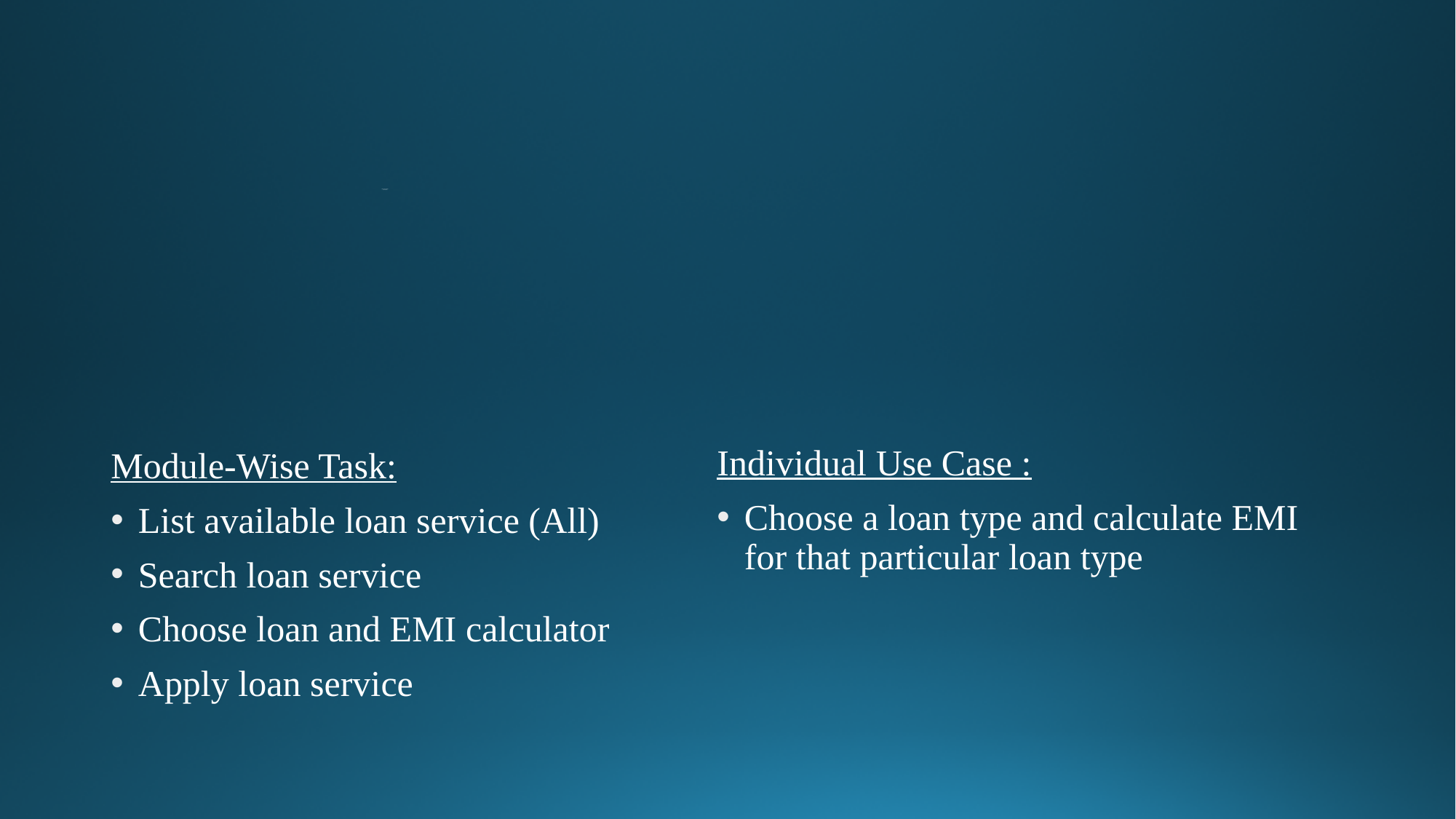

# LOAN APPLICATION ( MODULE 4)

Individual Use Case :
Choose a loan type and calculate EMI for that particular loan type

Module-Wise Task:
List available loan service (All)
Search loan service
Choose loan and EMI calculator
Apply loan service